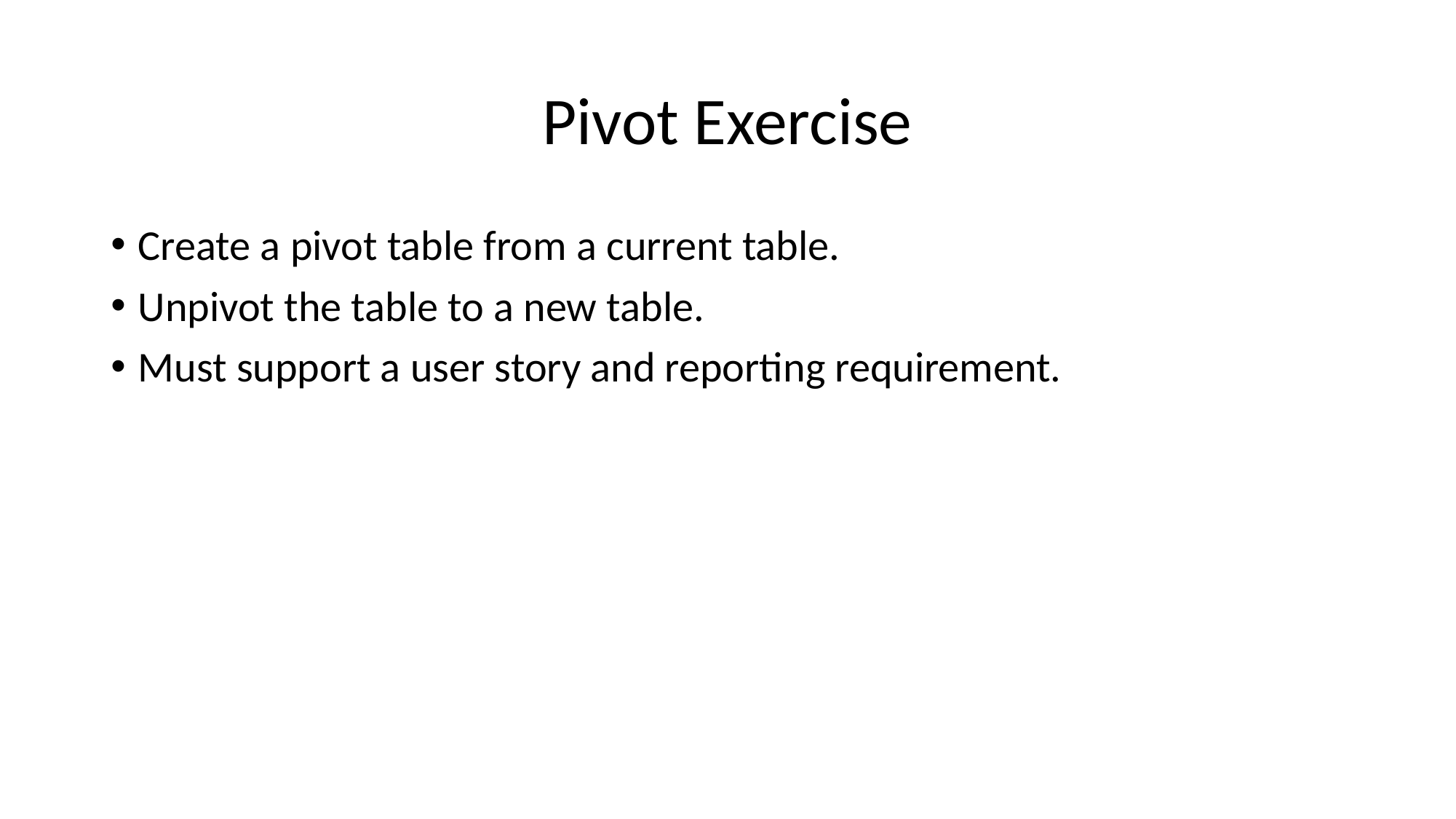

# Pivot Exercise
Create a pivot table from a current table.
Unpivot the table to a new table.
Must support a user story and reporting requirement.